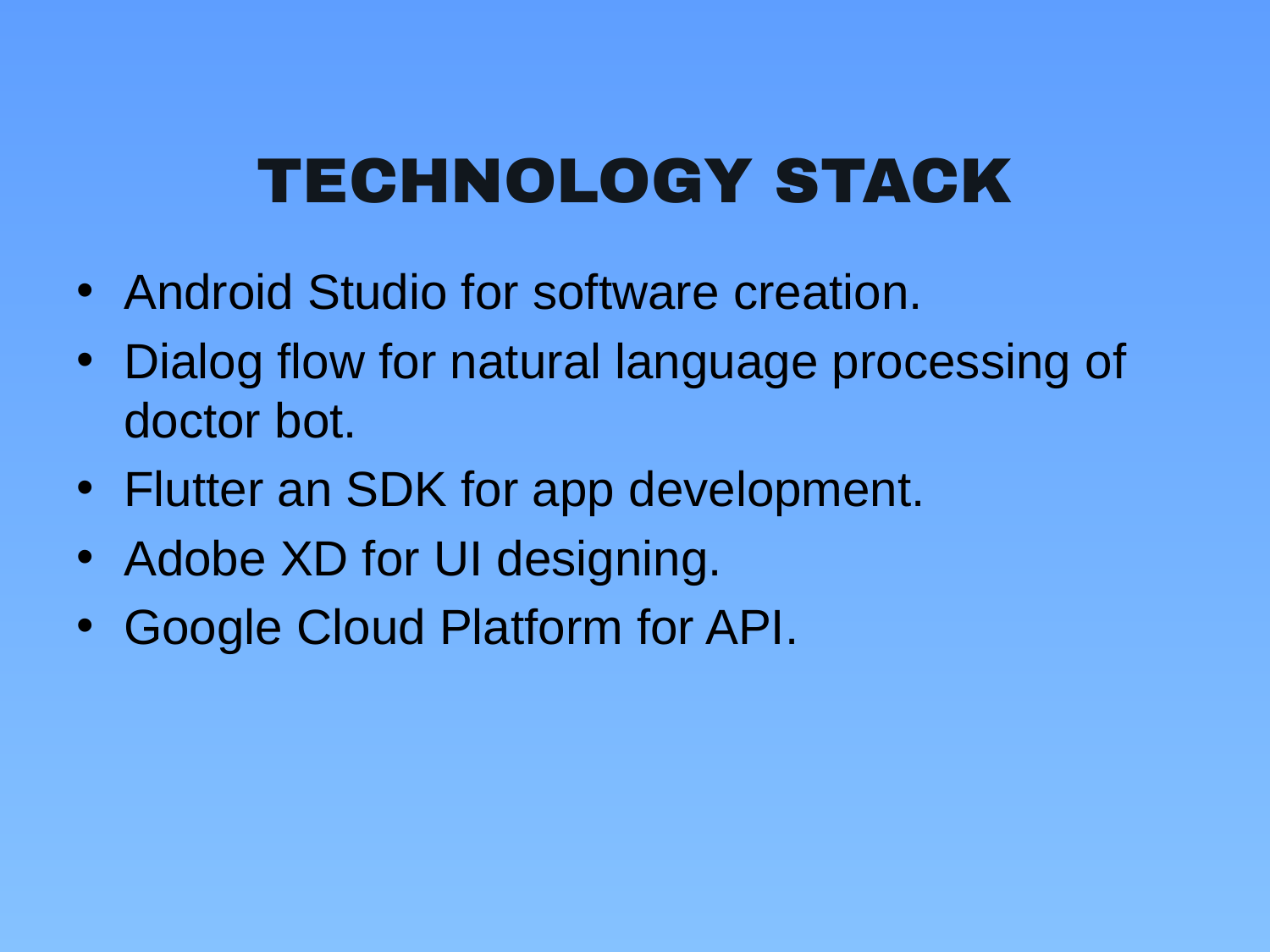

# TECHNOLOGY STACK
Android Studio for software creation.
Dialog flow for natural language processing of doctor bot.
Flutter an SDK for app development.
Adobe XD for UI designing.
Google Cloud Platform for API.